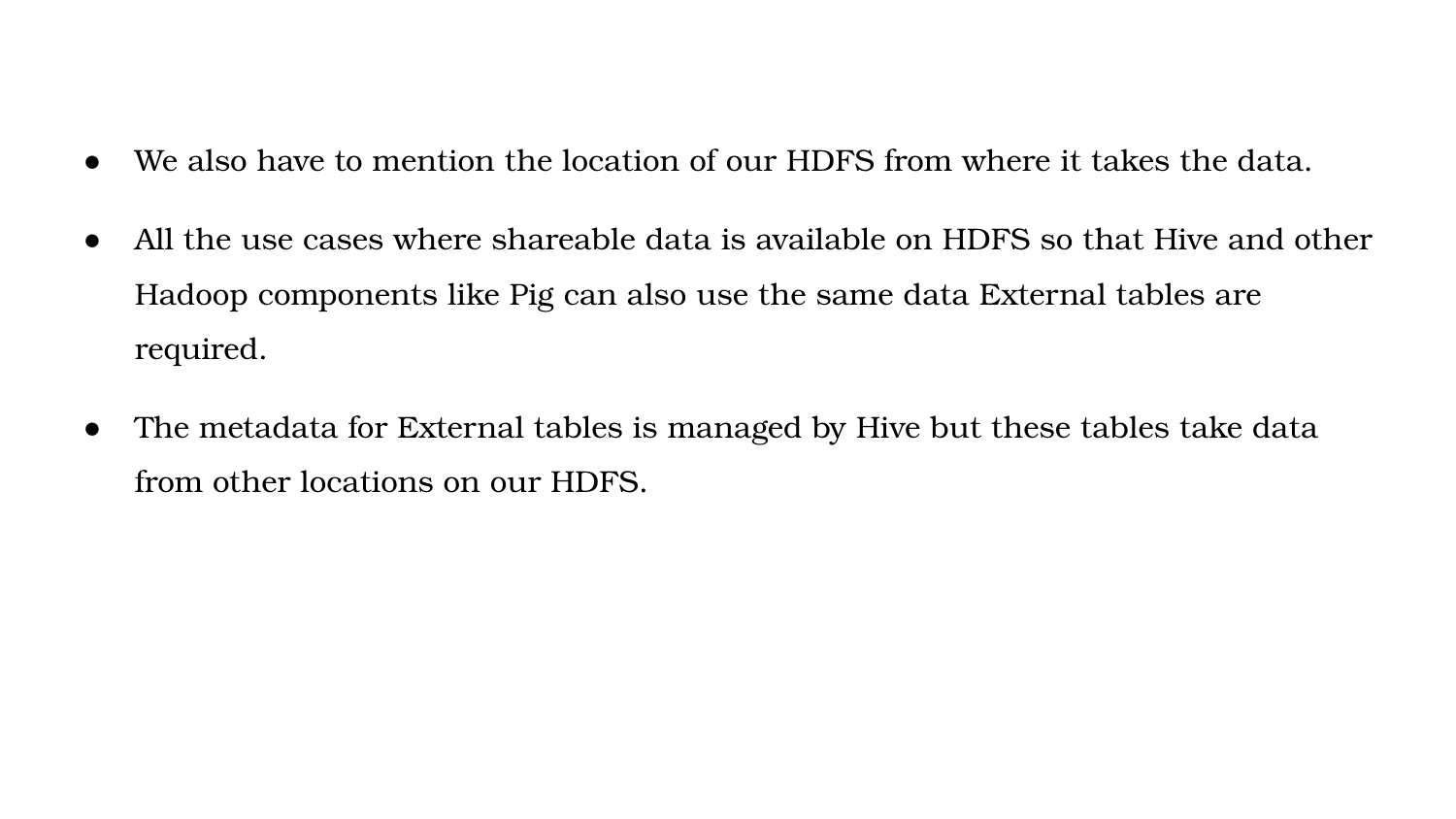

We also have to mention the location of our HDFS from where it takes the data.
All the use cases where shareable data is available on HDFS so that Hive and other Hadoop components like Pig can also use the same data External tables are required.
The metadata for External tables is managed by Hive but these tables take data from other locations on our HDFS.